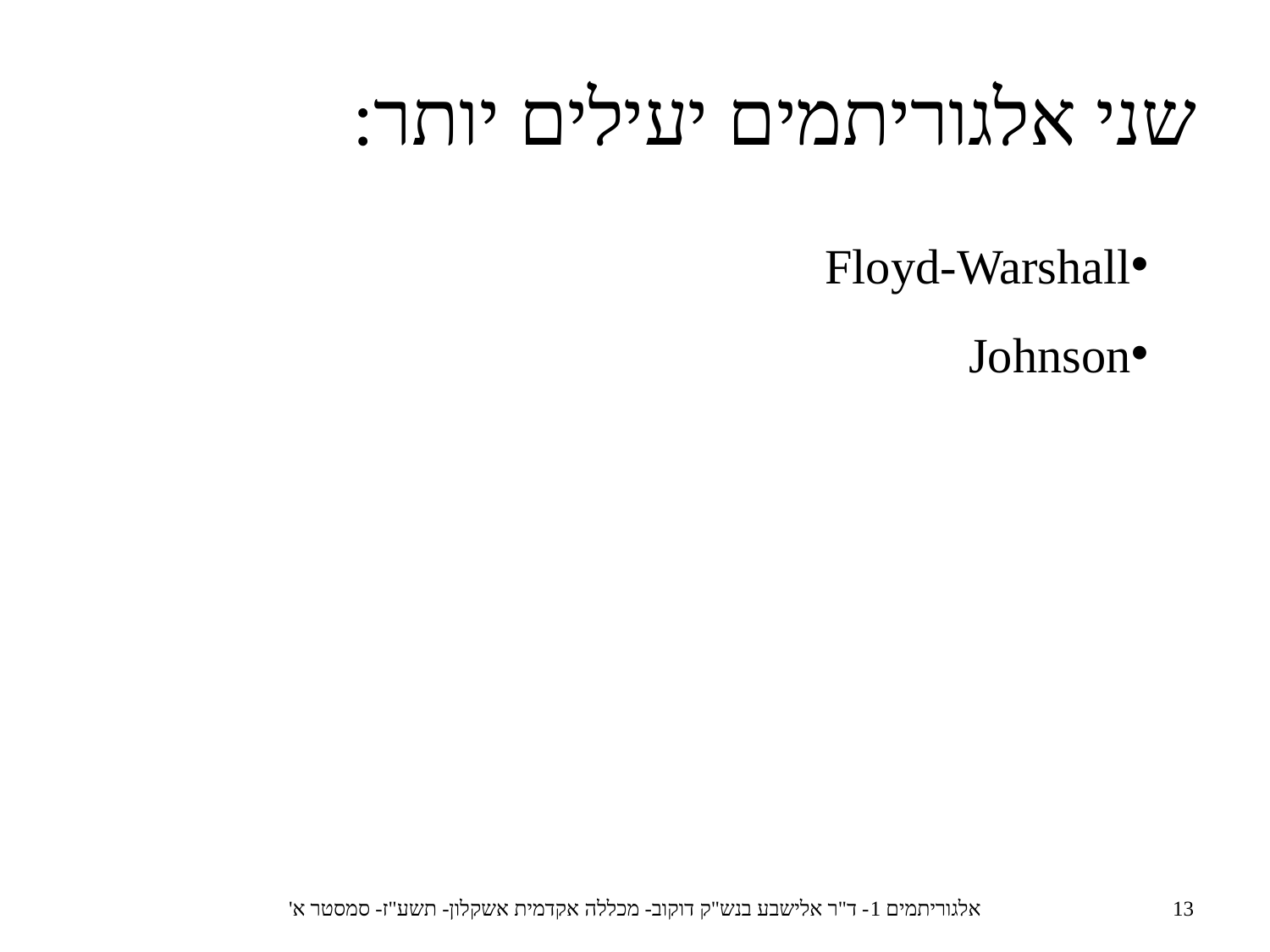

שני אלגוריתמים יעילים יותר:
Floyd-Warshall
Johnson

אלגוריתמים 1- ד"ר אלישבע בנש"ק דוקוב- מכללה אקדמית אשקלון- תשע"ז- סמסטר א'
13